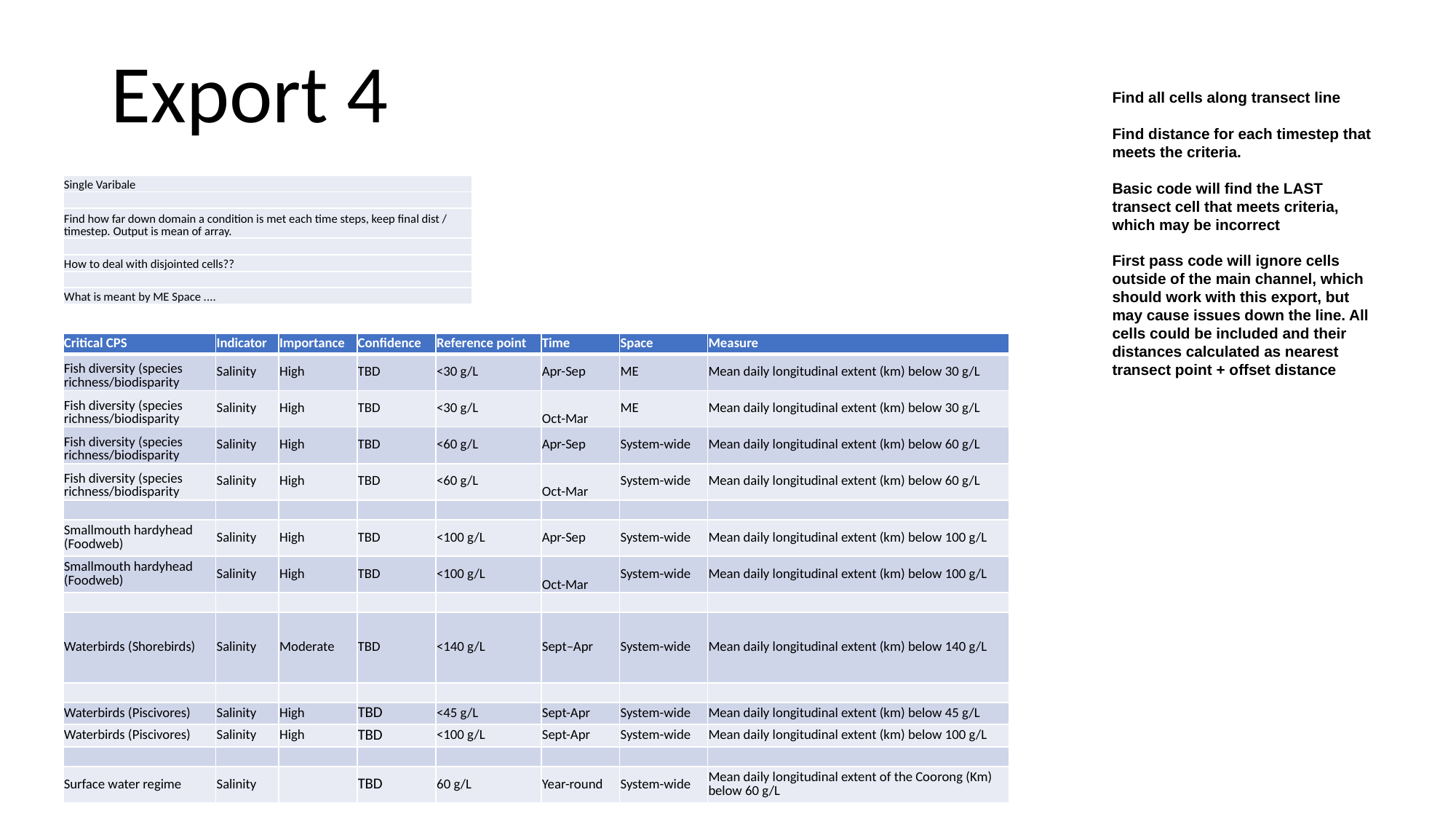

# Export 4
Find all cells along transect line

Find distance for each timestep that meets the criteria.

Basic code will find the LAST transect cell that meets criteria, which may be incorrect

First pass code will ignore cells outside of the main channel, which should work with this export, but may cause issues down the line. All cells could be included and their distances calculated as nearest transect point + offset distance

| Single Varibale |
| --- |
|  |
| Find how far down domain a condition is met each time steps, keep final dist / timestep. Output is mean of array. |
|  |
| How to deal with disjointed cells?? |
|  |
| What is meant by ME Space .... |
| Critical CPS | Indicator | Importance | Confidence | Reference point | Time | Space | Measure |
| --- | --- | --- | --- | --- | --- | --- | --- |
| Fish diversity (species richness/biodisparity | Salinity | High | TBD | <30 g/L | Apr-Sep | ME | Mean daily longitudinal extent (km) below 30 g/L |
| Fish diversity (species richness/biodisparity | Salinity | High | TBD | <30 g/L | Oct-Mar | ME | Mean daily longitudinal extent (km) below 30 g/L |
| Fish diversity (species richness/biodisparity | Salinity | High | TBD | <60 g/L | Apr-Sep | System-wide | Mean daily longitudinal extent (km) below 60 g/L |
| Fish diversity (species richness/biodisparity | Salinity | High | TBD | <60 g/L | Oct-Mar | System-wide | Mean daily longitudinal extent (km) below 60 g/L |
|  |  |  |  |  |  |  |  |
| Smallmouth hardyhead (Foodweb) | Salinity | High | TBD | <100 g/L | Apr-Sep | System-wide | Mean daily longitudinal extent (km) below 100 g/L |
| Smallmouth hardyhead (Foodweb) | Salinity | High | TBD | <100 g/L | Oct-Mar | System-wide | Mean daily longitudinal extent (km) below 100 g/L |
|  |  |  |  |  |  |  |  |
| Waterbirds (Shorebirds) | Salinity | Moderate | TBD | <140 g/L | Sept–Apr | System-wide | Mean daily longitudinal extent (km) below 140 g/L |
|  |  |  |  |  |  |  |  |
| Waterbirds (Piscivores) | Salinity | High | TBD | <45 g/L | Sept-Apr | System-wide | Mean daily longitudinal extent (km) below 45 g/L |
| Waterbirds (Piscivores) | Salinity | High | TBD | <100 g/L | Sept-Apr | System-wide | Mean daily longitudinal extent (km) below 100 g/L |
|  |  |  |  |  |  |  |  |
| Surface water regime | Salinity |  | TBD | 60 g/L | Year-round | System-wide | Mean daily longitudinal extent of the Coorong (Km) below 60 g/L |